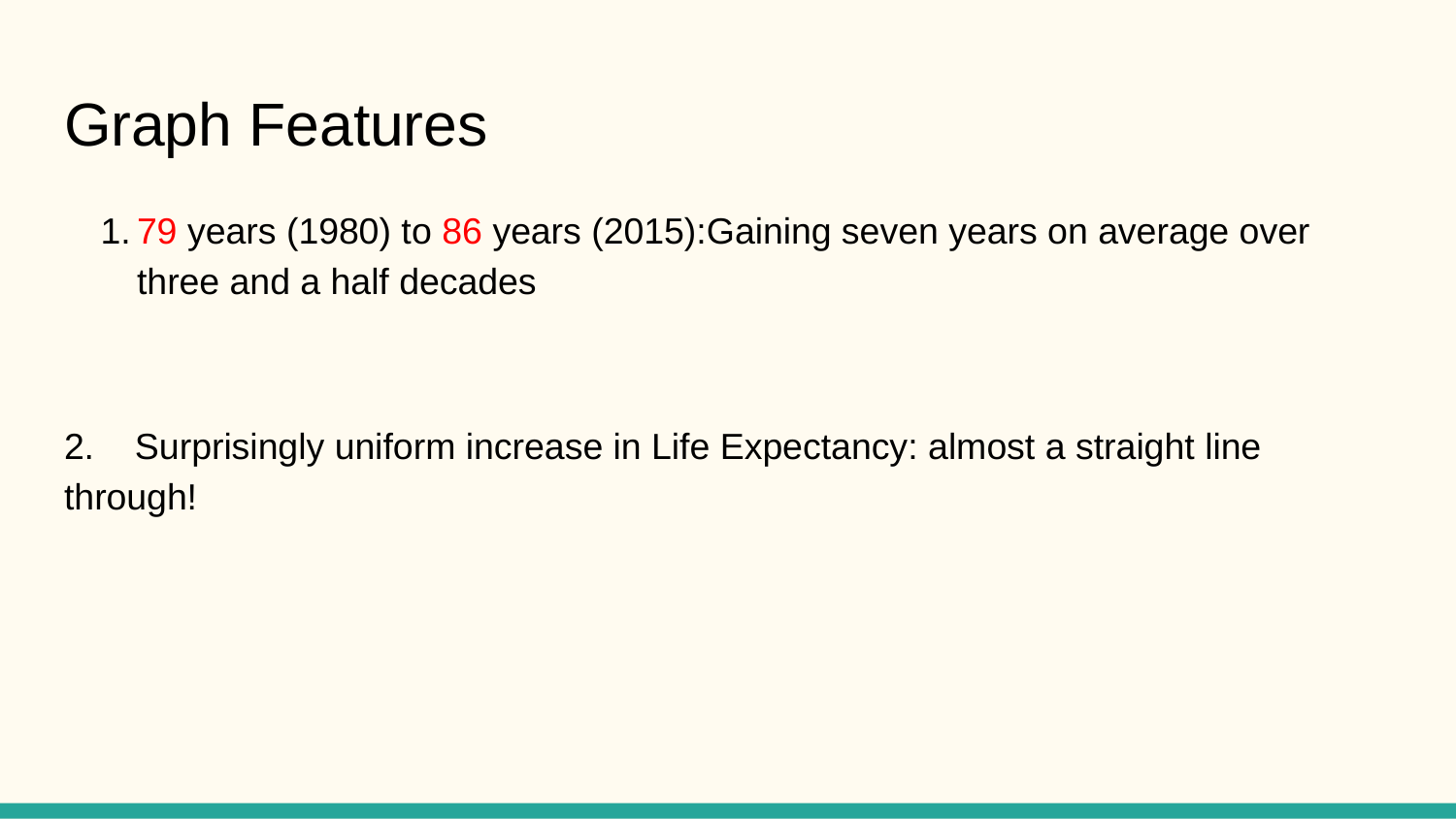

# Graph Features
79 years (1980) to 86 years (2015):Gaining seven years on average over three and a half decades

2.    Surprisingly uniform increase in Life Expectancy: almost a straight line through!